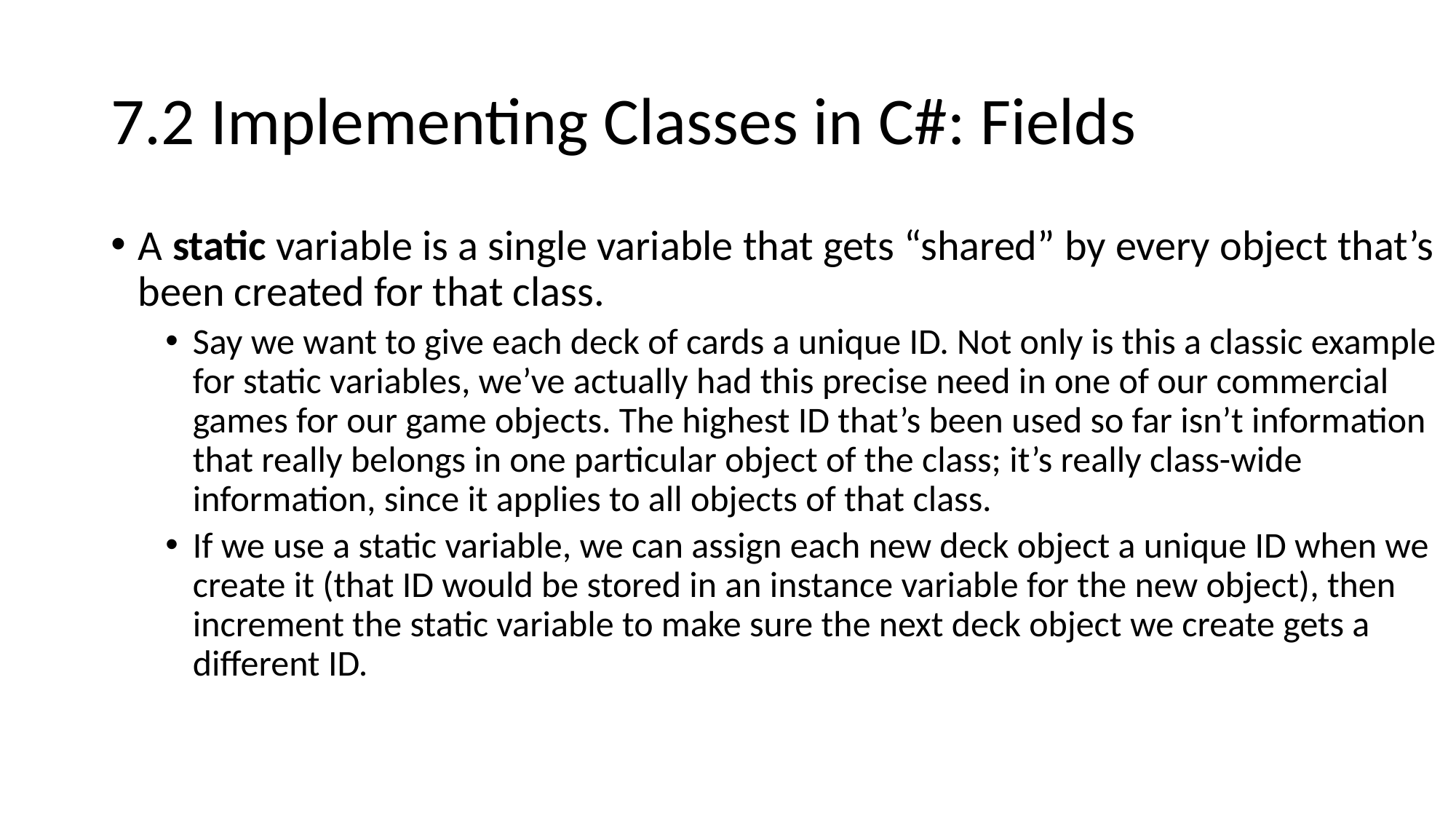

# 7.2 Implementing Classes in C#: Fields
A static variable is a single variable that gets “shared” by every object that’s been created for that class.
Say we want to give each deck of cards a unique ID. Not only is this a classic example for static variables, we’ve actually had this precise need in one of our commercial games for our game objects. The highest ID that’s been used so far isn’t information that really belongs in one particular object of the class; it’s really class-wide information, since it applies to all objects of that class.
If we use a static variable, we can assign each new deck object a unique ID when we create it (that ID would be stored in an instance variable for the new object), then increment the static variable to make sure the next deck object we create gets a different ID.